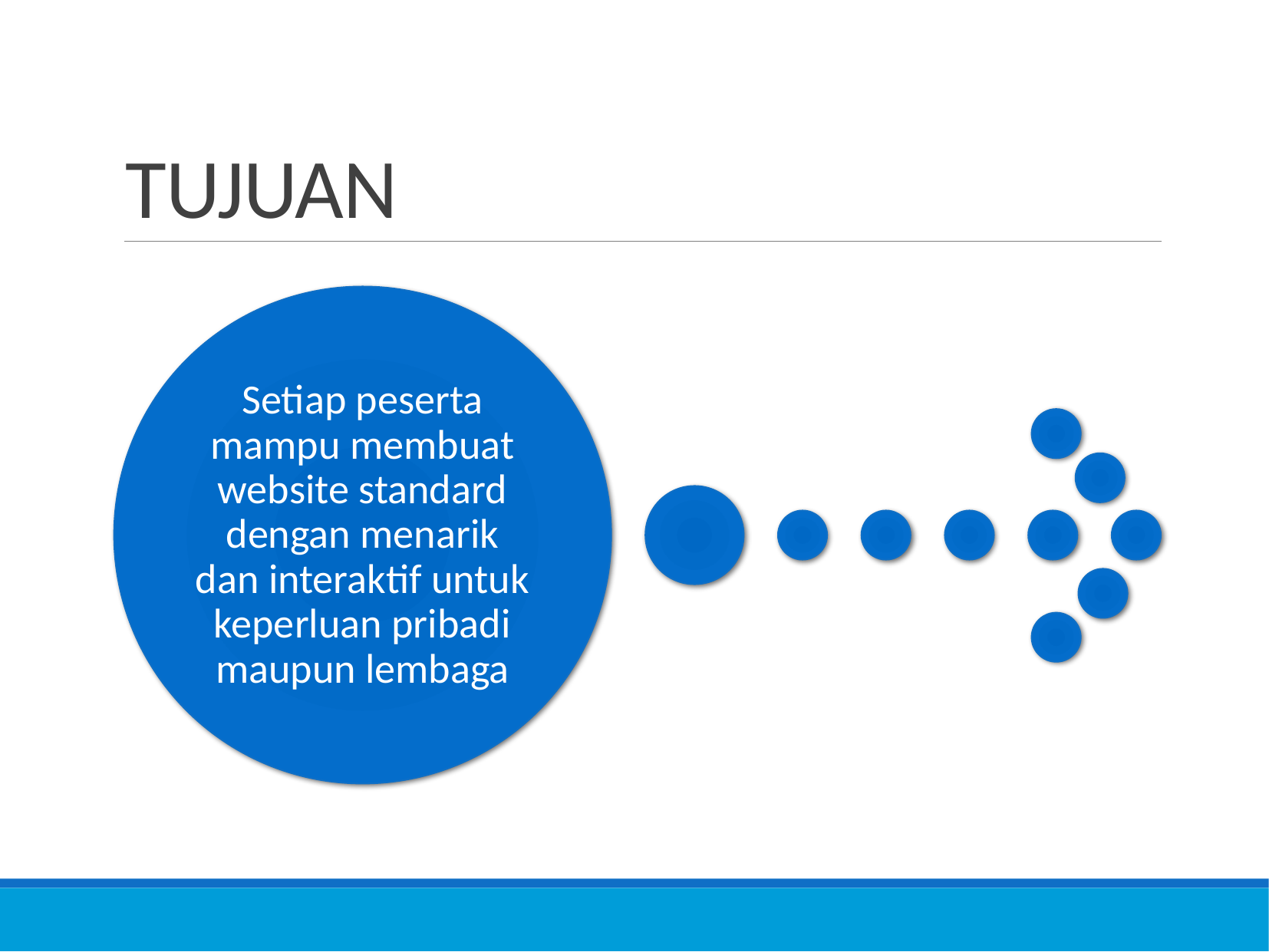

# TUJUAN
Setiap peserta mampu membuat website standard dengan menarik dan interaktif untuk keperluan pribadi maupun lembaga